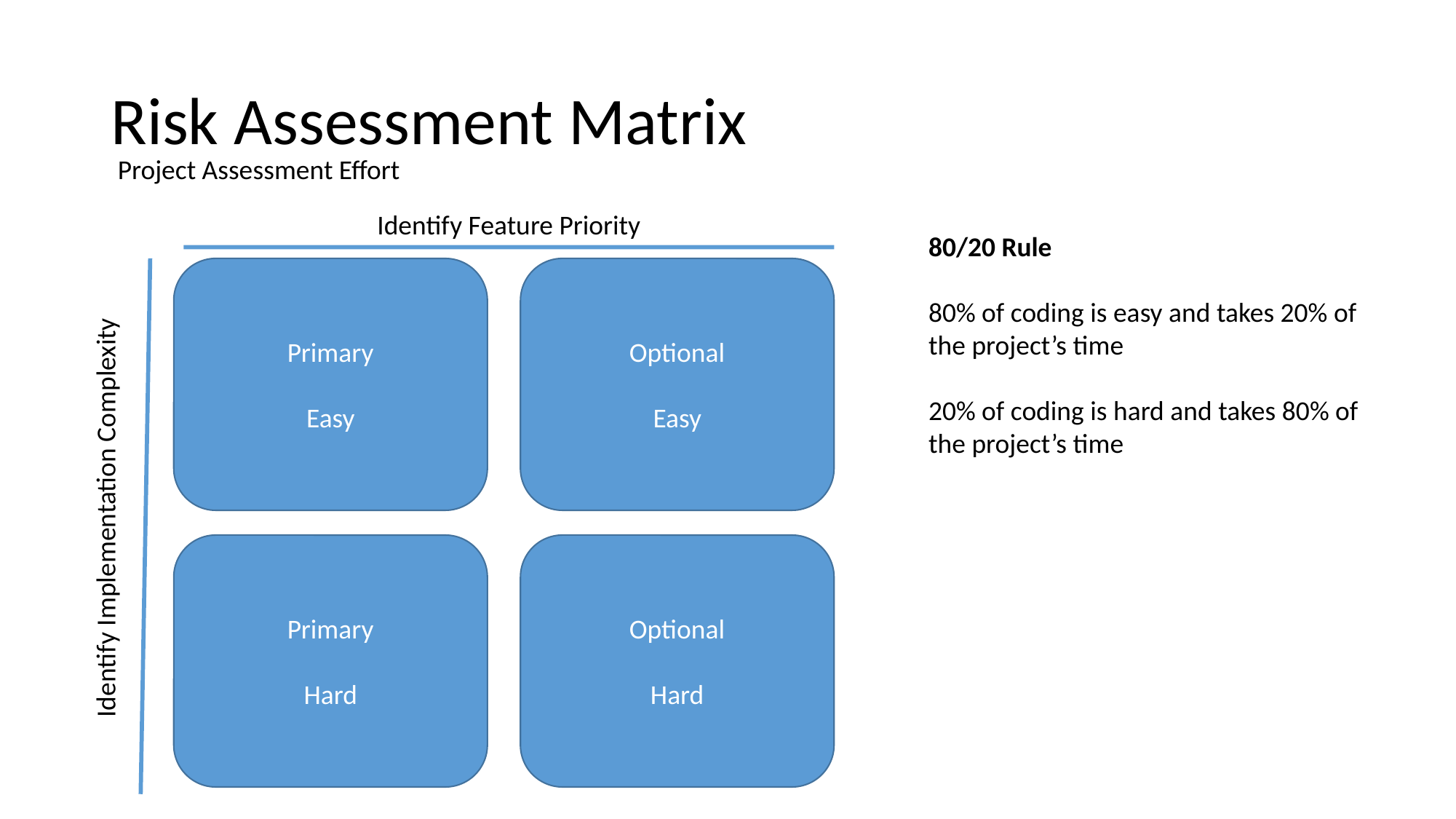

# Risk Assessment Matrix
Project Assessment Effort
Identify Feature Priority
80/20 Rule

80% of coding is easy and takes 20% of the project’s time

20% of coding is hard and takes 80% of the project’s time
Primary

Easy
Optional

Easy
Identify Implementation Complexity
Primary

Hard
Optional

Hard